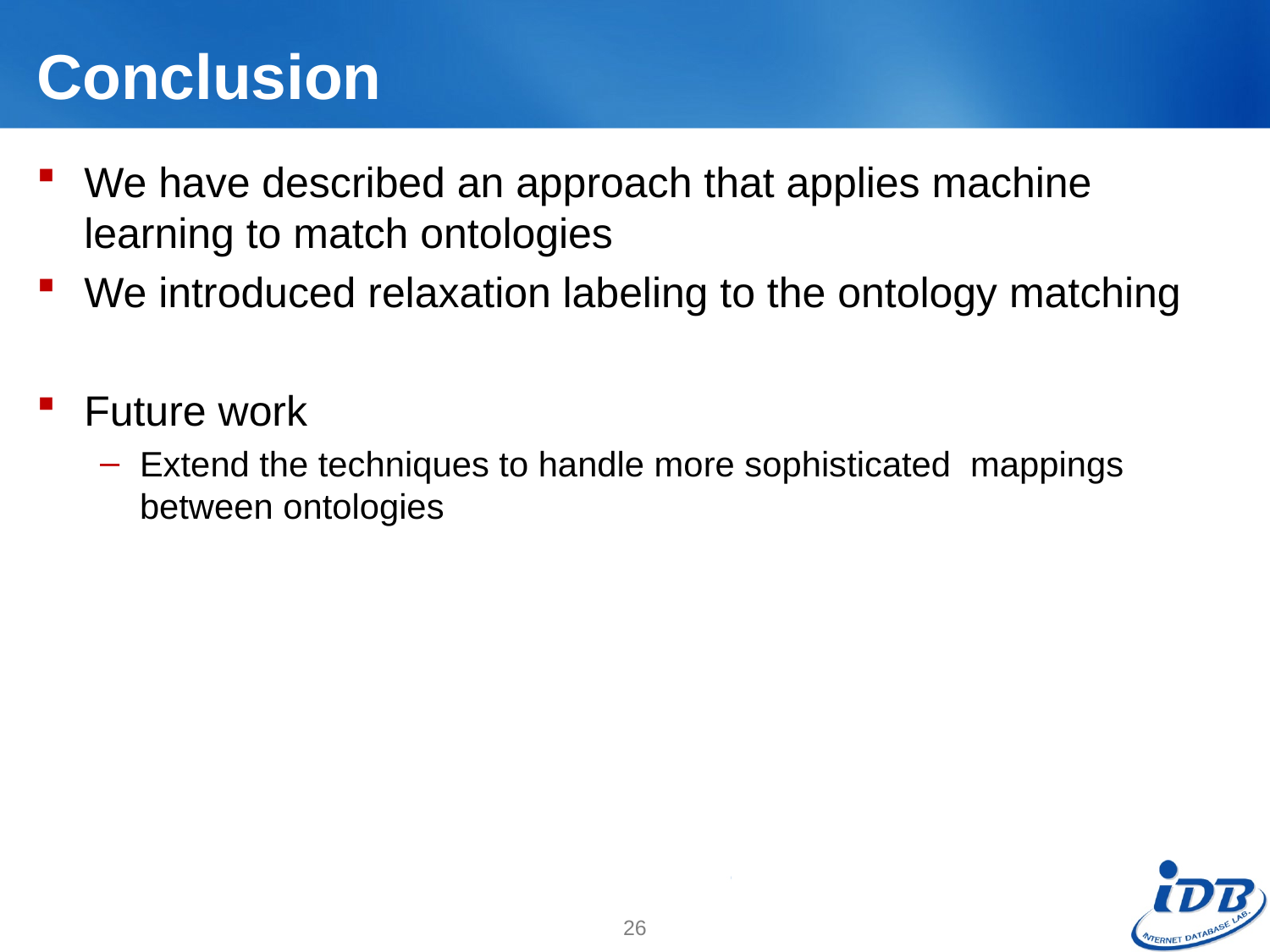

# Conclusion
We have described an approach that applies machine learning to match ontologies
We introduced relaxation labeling to the ontology matching

Future work
Extend the techniques to handle more sophisticated  mappings between ontologies
26